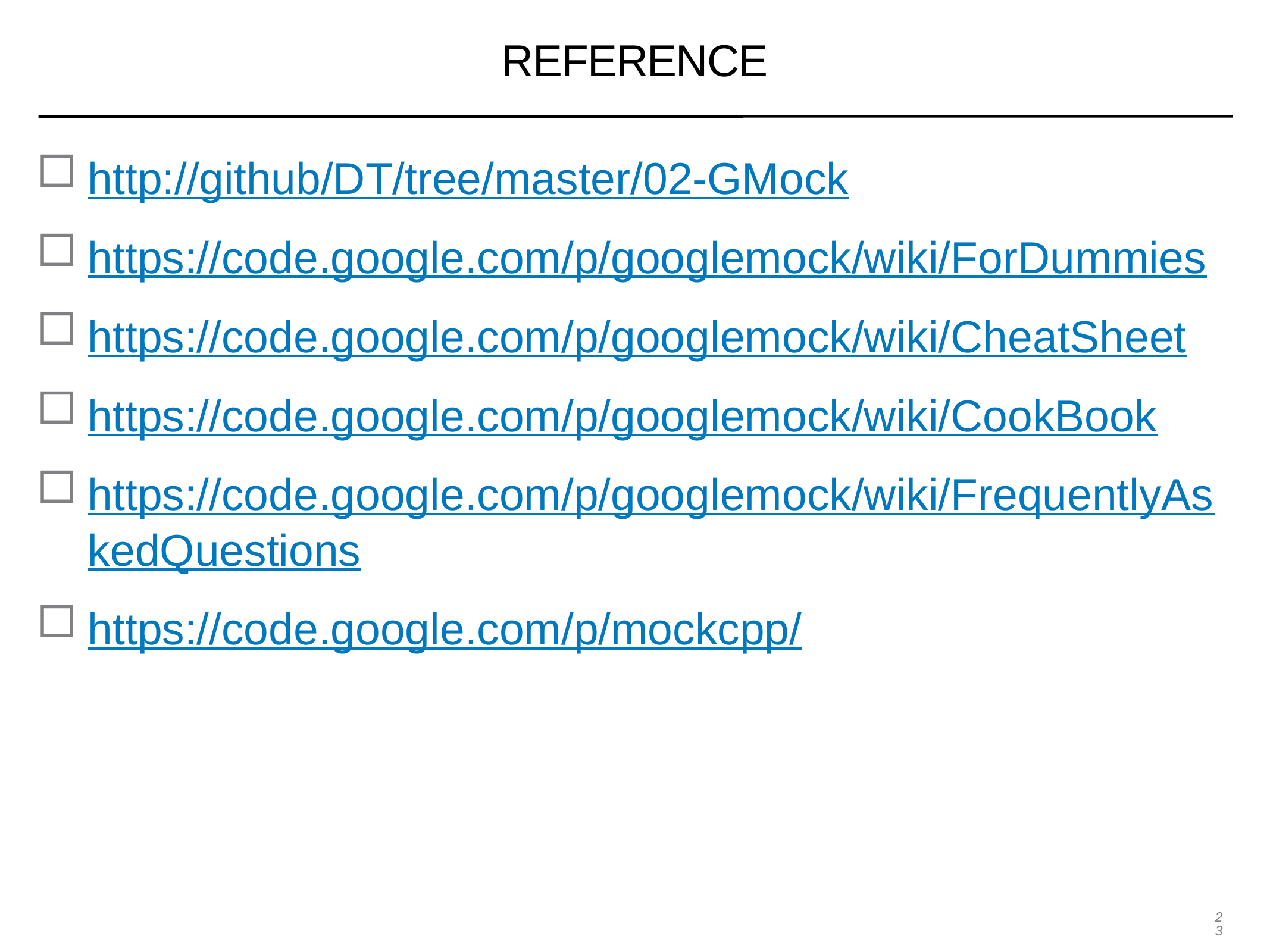

# Reference
http://github/DT/tree/master/02-GMock
https://code.google.com/p/googlemock/wiki/ForDummies
https://code.google.com/p/googlemock/wiki/CheatSheet
https://code.google.com/p/googlemock/wiki/CookBook
https://code.google.com/p/googlemock/wiki/FrequentlyAskedQuestions
https://code.google.com/p/mockcpp/

23